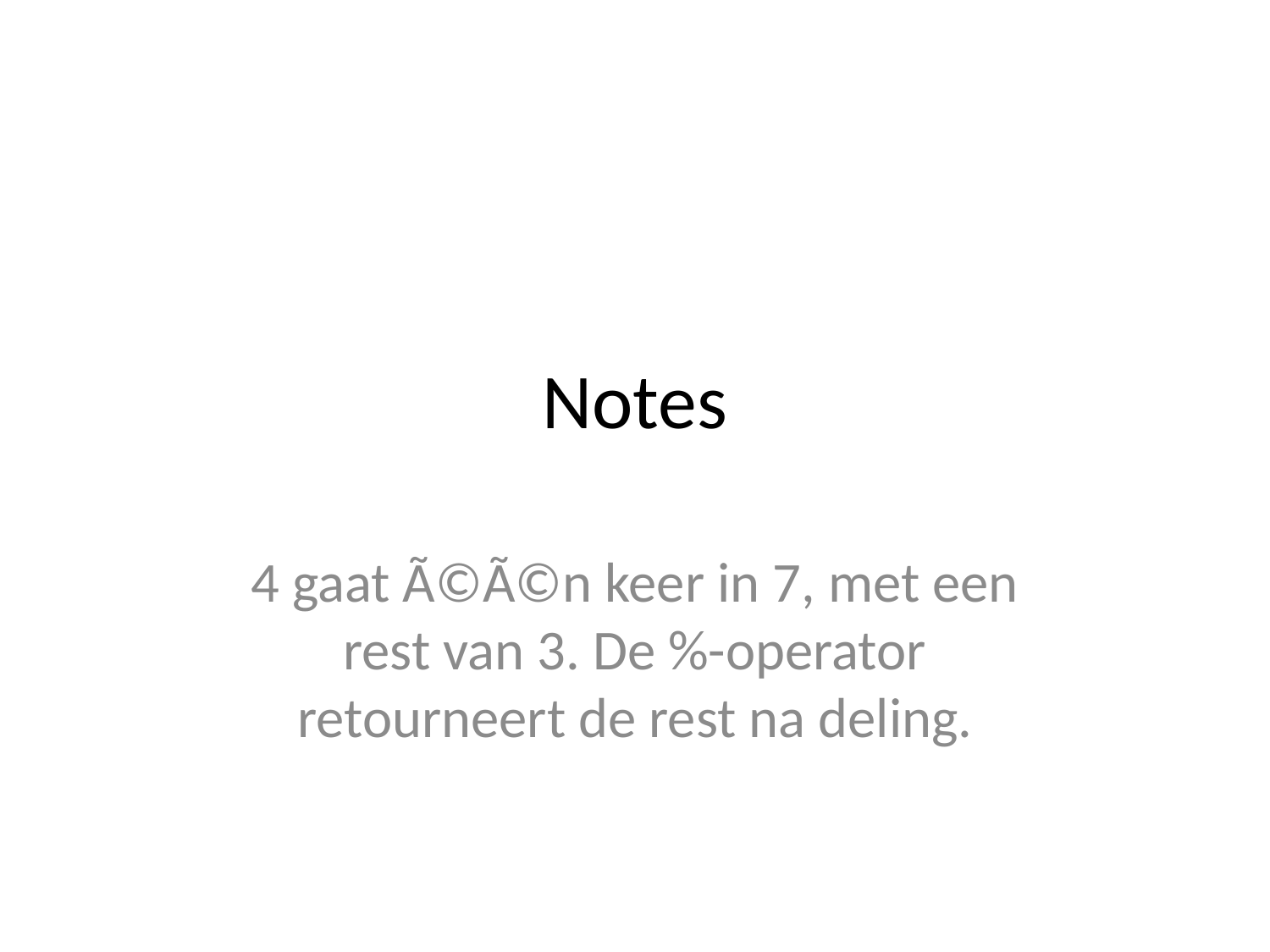

# Notes
4 gaat Ã©Ã©n keer in 7, met een rest van 3. De %-operator retourneert de rest na deling.